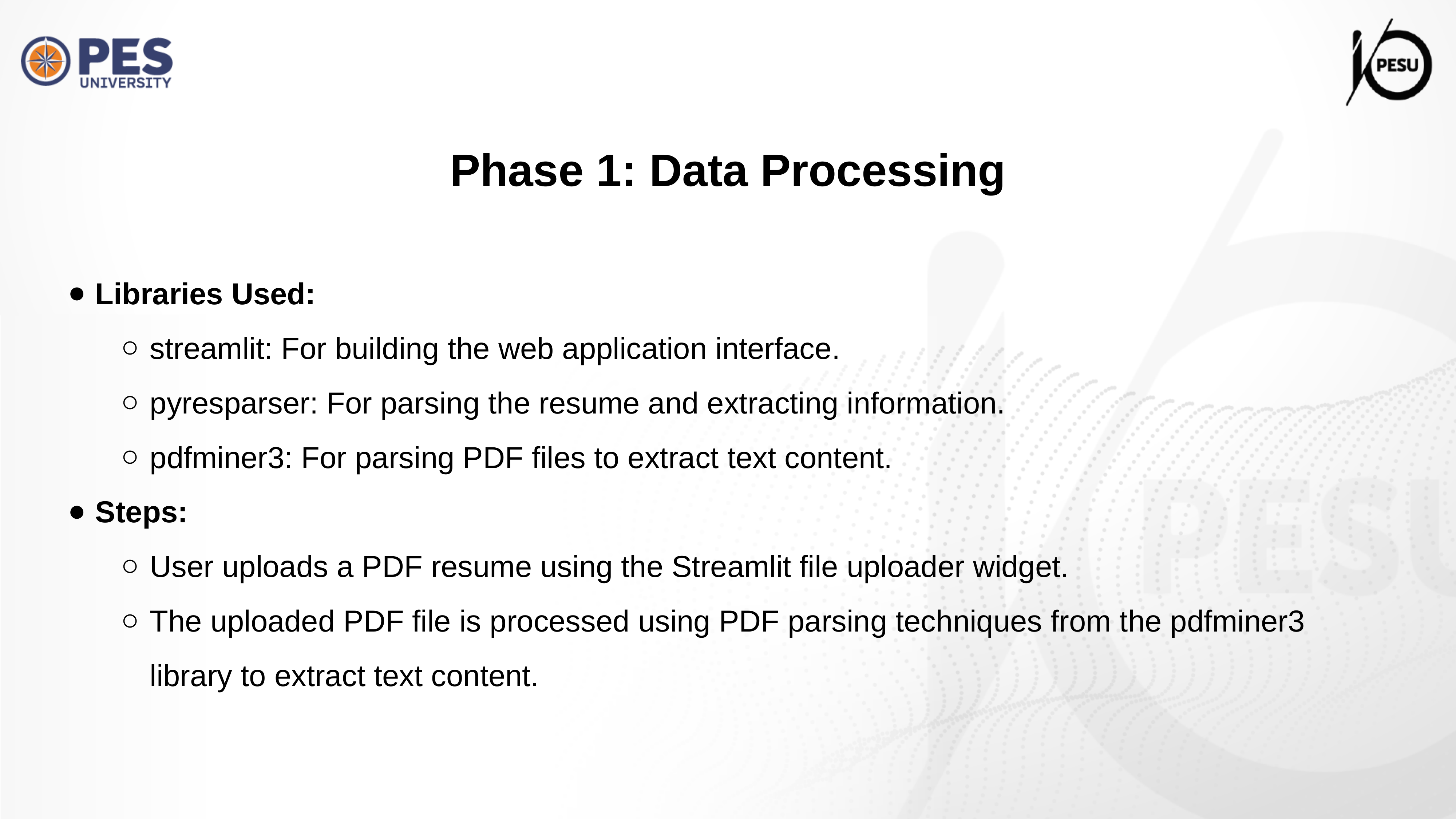

Phase 1: Data Processing
Libraries Used:
streamlit: For building the web application interface.
pyresparser: For parsing the resume and extracting information.
pdfminer3: For parsing PDF files to extract text content.
Steps:
User uploads a PDF resume using the Streamlit file uploader widget.
The uploaded PDF file is processed using PDF parsing techniques from the pdfminer3 library to extract text content.